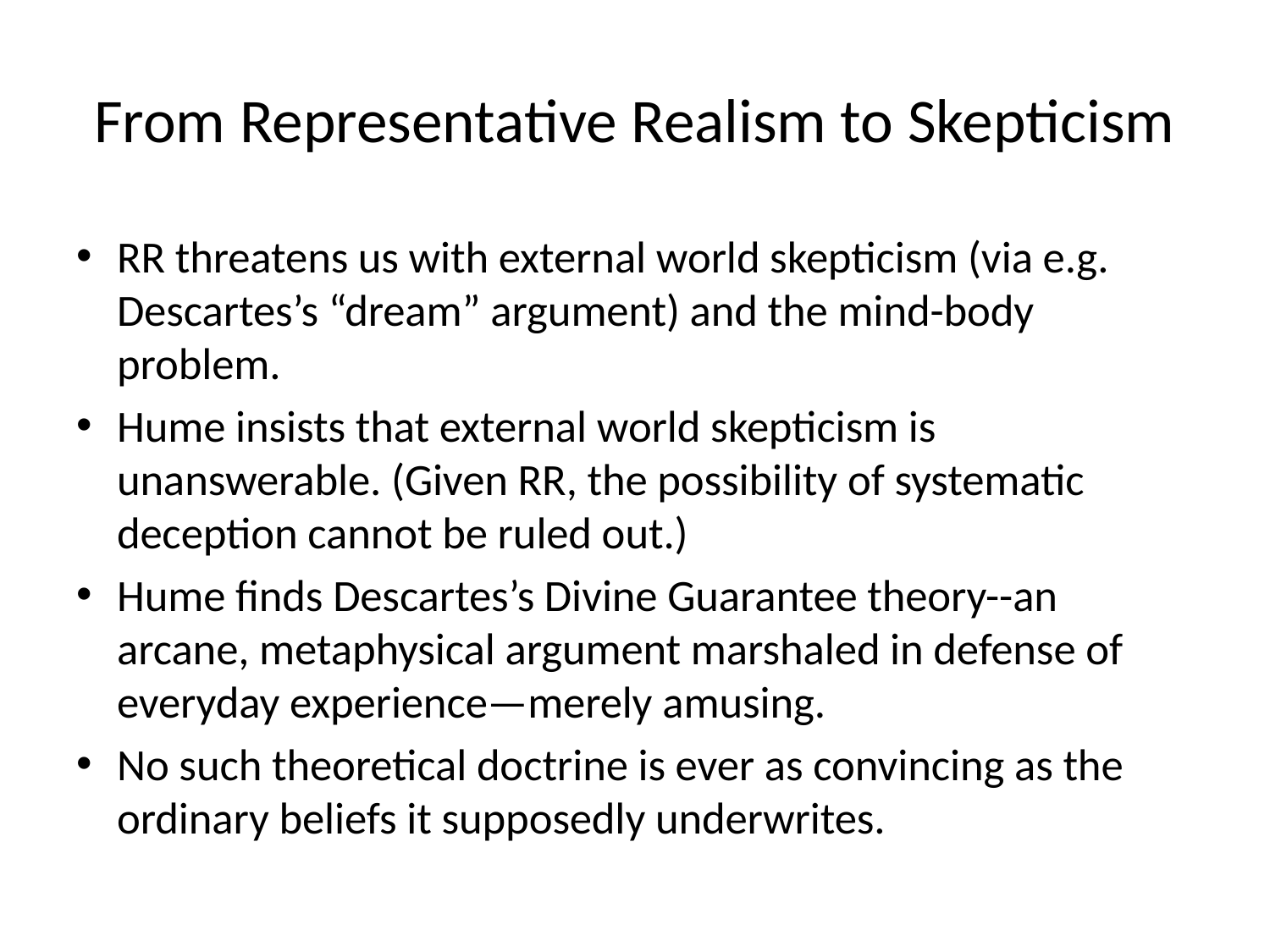

# From Representative Realism to Skepticism
RR threatens us with external world skepticism (via e.g. Descartes’s “dream” argument) and the mind-body problem.
Hume insists that external world skepticism is unanswerable. (Given RR, the possibility of systematic deception cannot be ruled out.)
Hume finds Descartes’s Divine Guarantee theory--an arcane, metaphysical argument marshaled in defense of everyday experience—merely amusing.
No such theoretical doctrine is ever as convincing as the ordinary beliefs it supposedly underwrites.